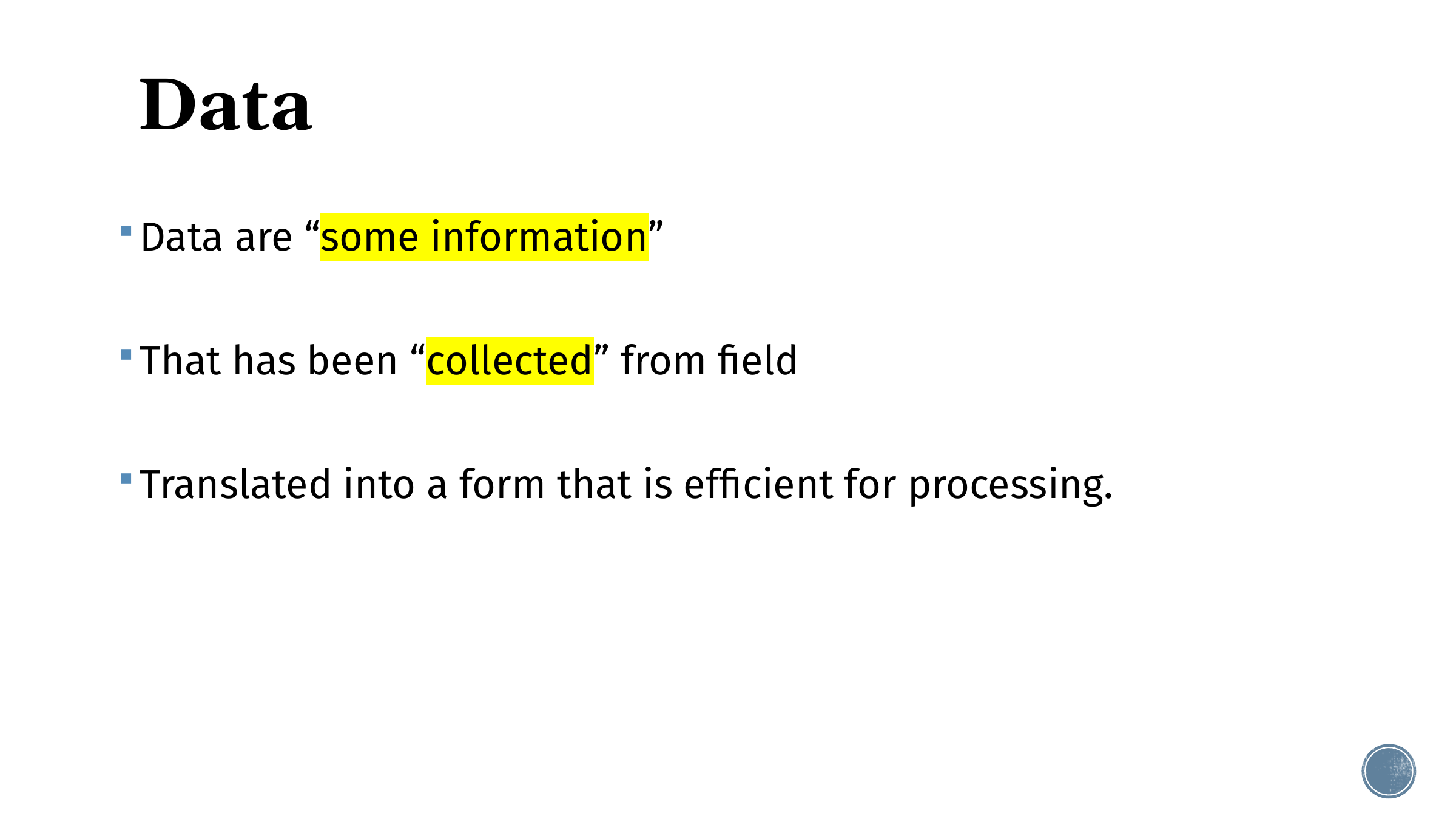

# Data
Data are “some information”

That has been “collected” from field

Translated into a form that is efficient for processing.